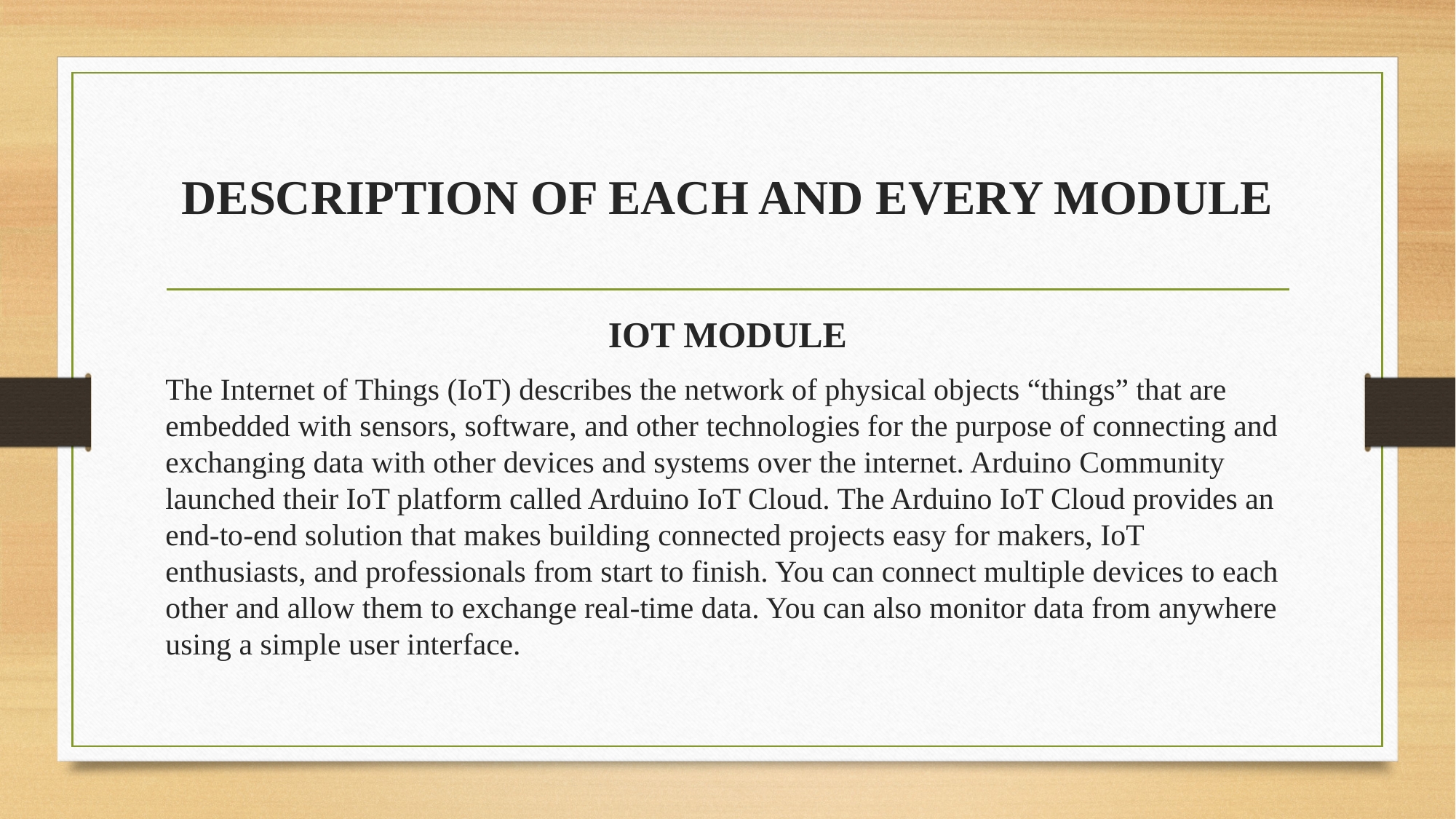

# DESCRIPTION OF EACH AND EVERY MODULE
IOT MODULE
The Internet of Things (IoT) describes the network of physical objects “things” that are embedded with sensors, software, and other technologies for the purpose of connecting and exchanging data with other devices and systems over the internet. Arduino Community launched their IoT platform called Arduino IoT Cloud. The Arduino IoT Cloud provides an end-to-end solution that makes building connected projects easy for makers, IoT enthusiasts, and professionals from start to finish. You can connect multiple devices to each other and allow them to exchange real-time data. You can also monitor data from anywhere using a simple user interface.